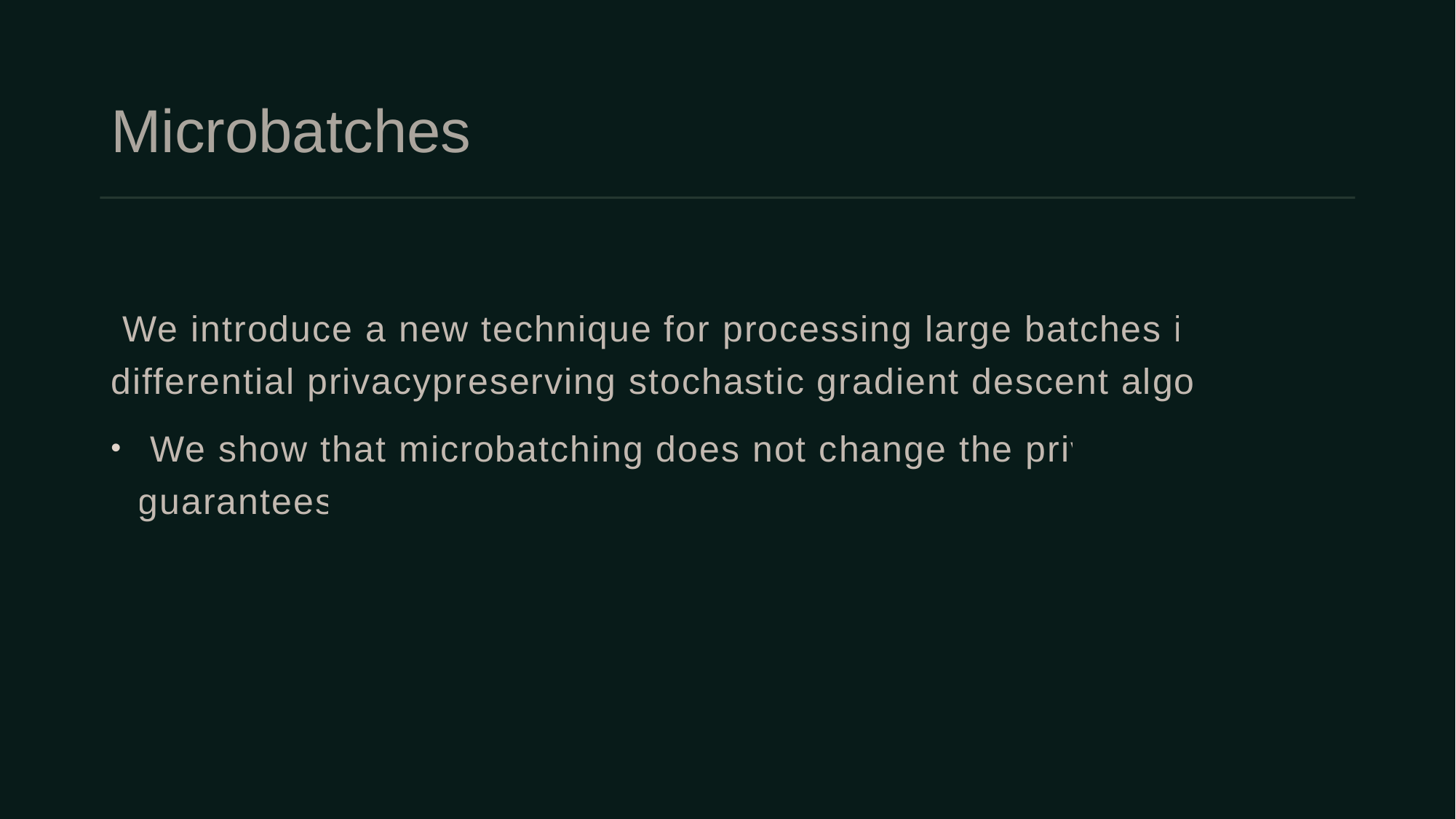

# Microbatches
 We introduce a new technique for processing large batches in the differential privacypreserving stochastic gradient descent algorithm.
 We show that microbatching does not change the privacy guarantees.